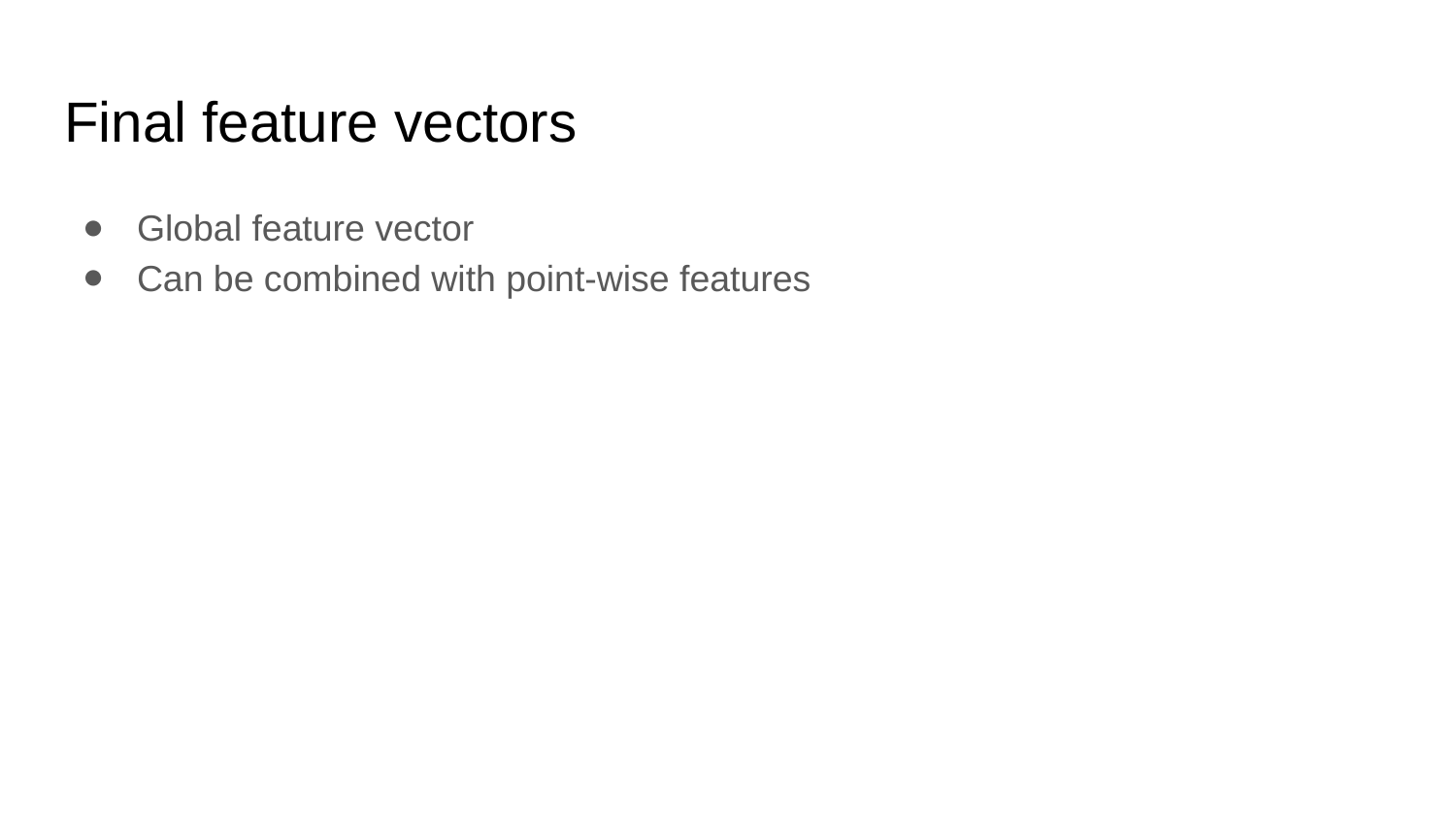

# Final feature vectors
Global feature vector
Can be combined with point-wise features